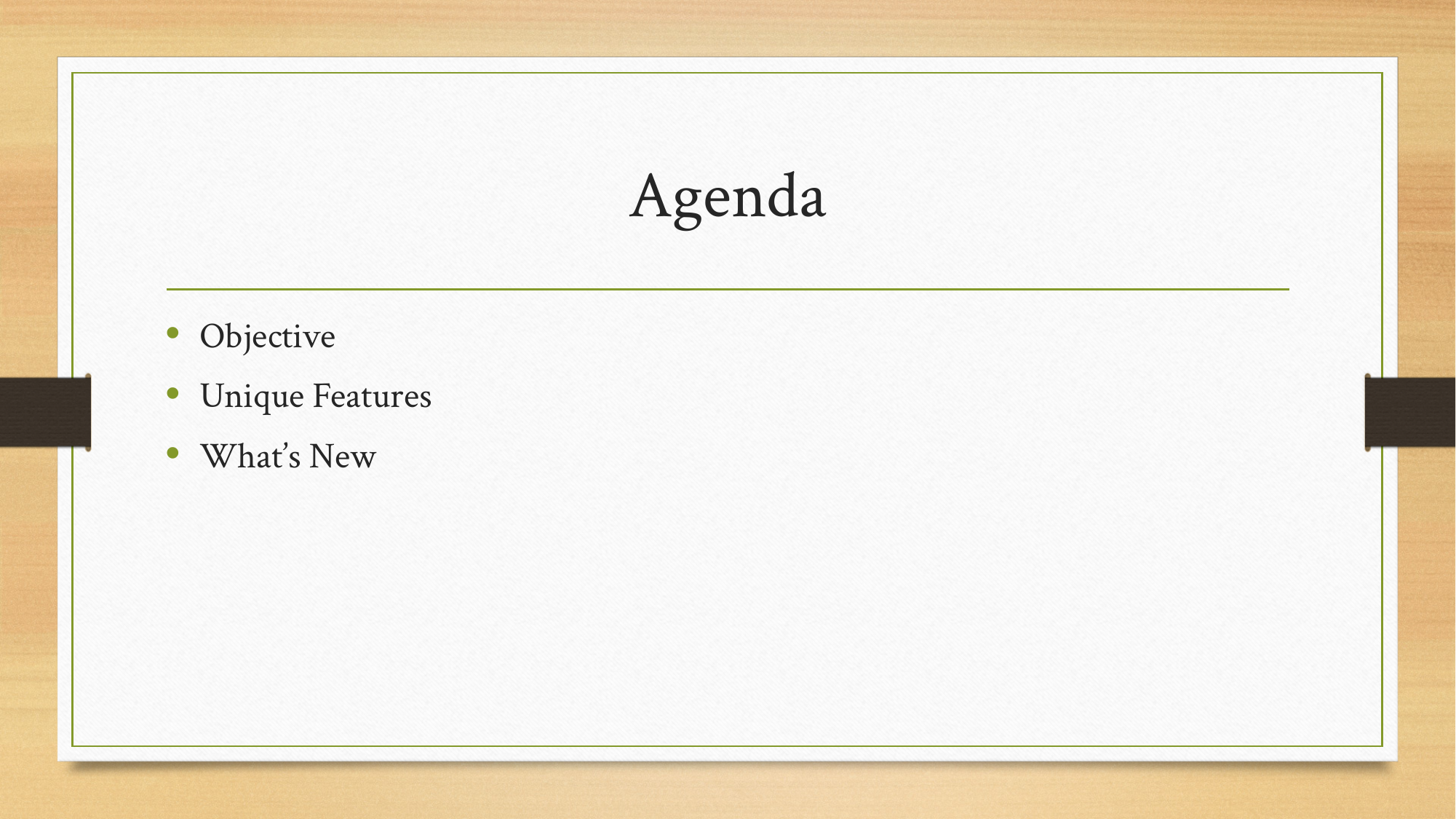

# Agenda
Objective
Unique Features
What’s New